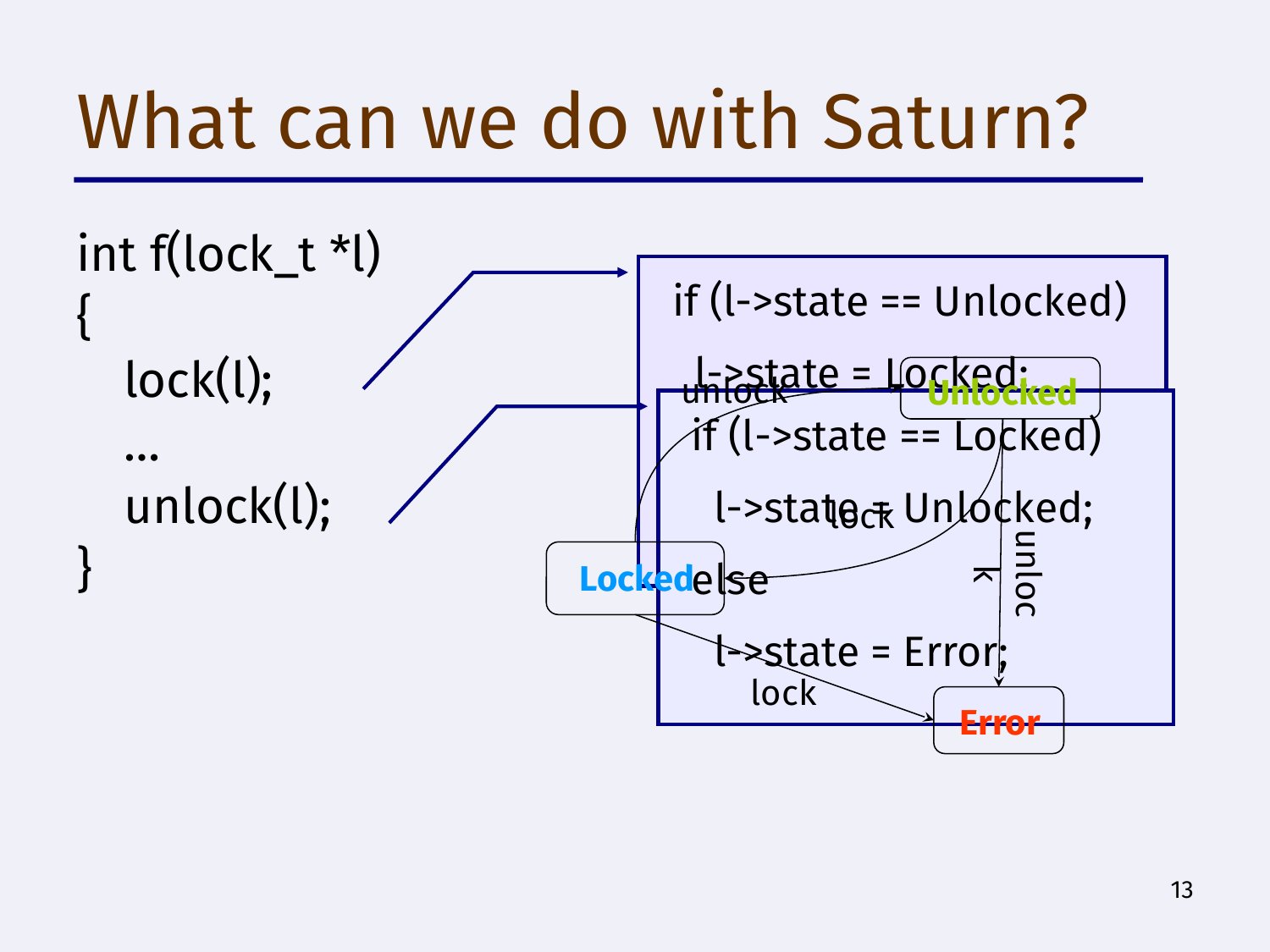

# What can we do with Saturn?
int f(lock_t *l)
{
	lock(l);
	…
	unlock(l);
}

if (l->state == Unlocked)
  l->state = Locked;
else
  l->state = Error;

Unlocked
unlock
lock
unlock

Locked
lock

Error

if (l->state == Locked)
  l->state = Unlocked;
else
  l->state = Error;
13